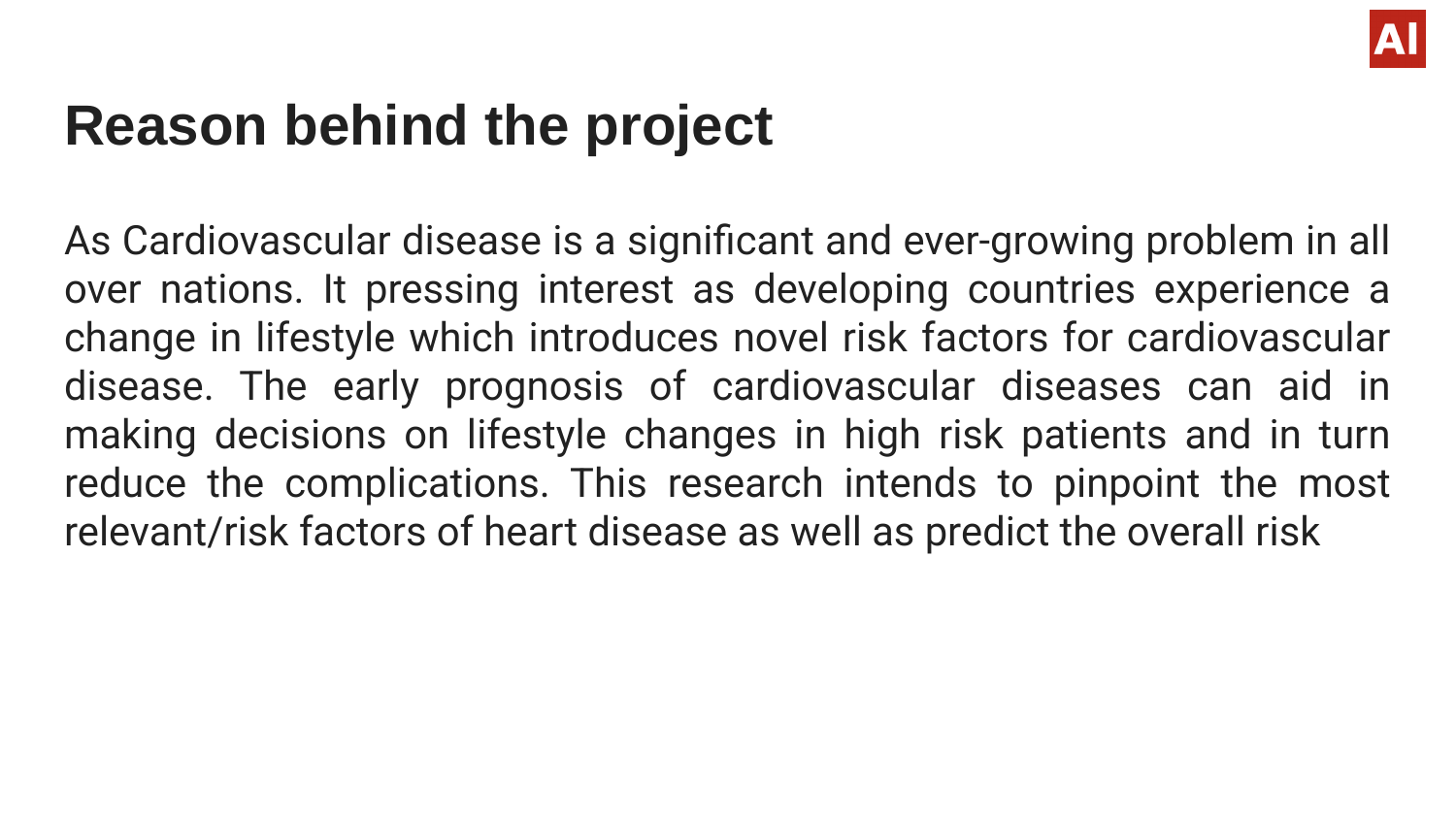

# Reason behind the project
As Cardiovascular disease is a significant and ever-growing problem in all over nations. It pressing interest as developing countries experience a change in lifestyle which introduces novel risk factors for cardiovascular disease. The early prognosis of cardiovascular diseases can aid in making decisions on lifestyle changes in high risk patients and in turn reduce the complications. This research intends to pinpoint the most relevant/risk factors of heart disease as well as predict the overall risk